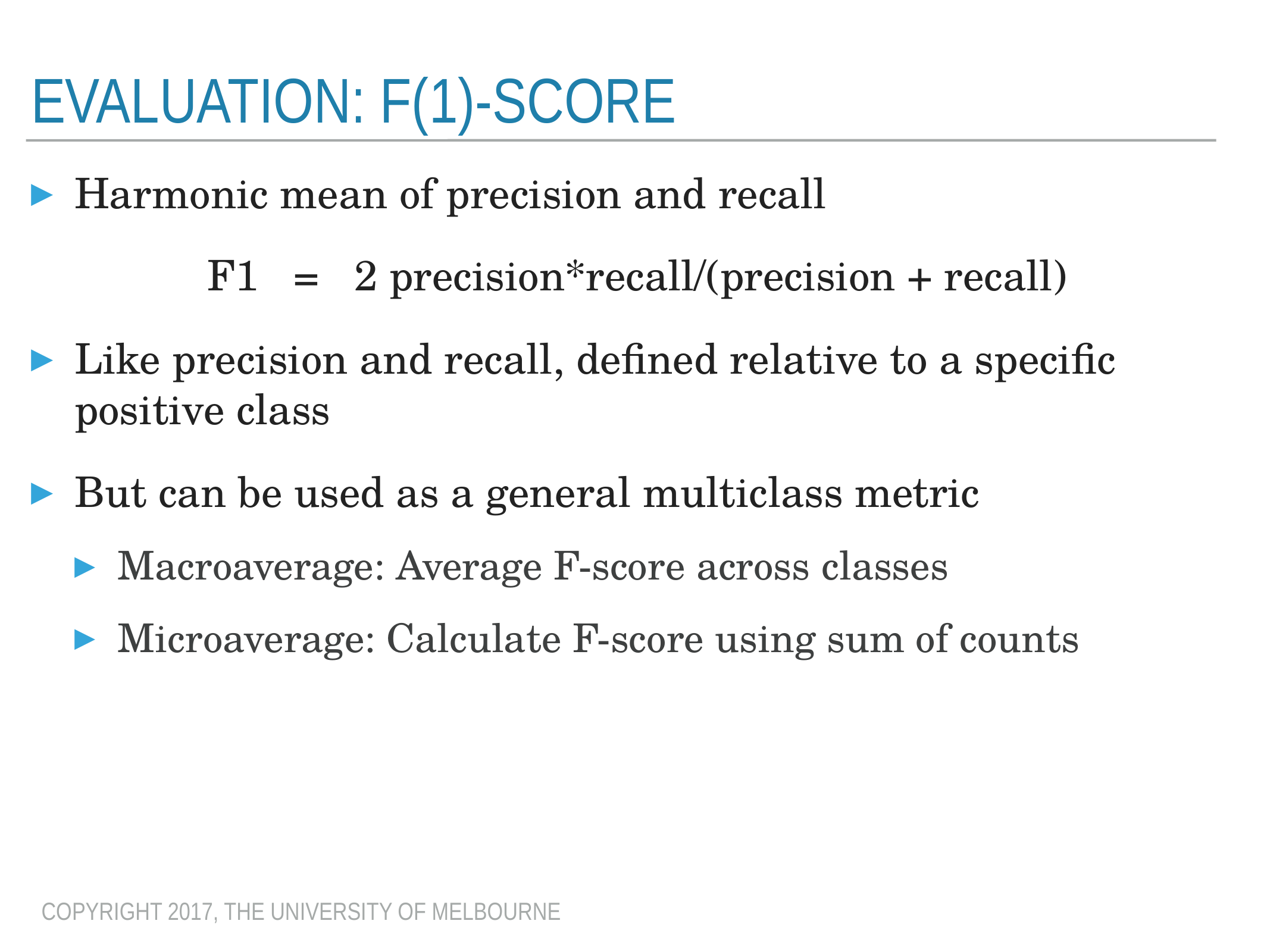

# Evaluation: F(1)-score
Harmonic mean of precision and recall
               F1   =   2 precision*recall/(precision + recall)
Like precision and recall, defined relative to a specific positive class
But can be used as a general multiclass metric
Macroaverage: Average F-score across classes
Microaverage: Calculate F-score using sum of counts